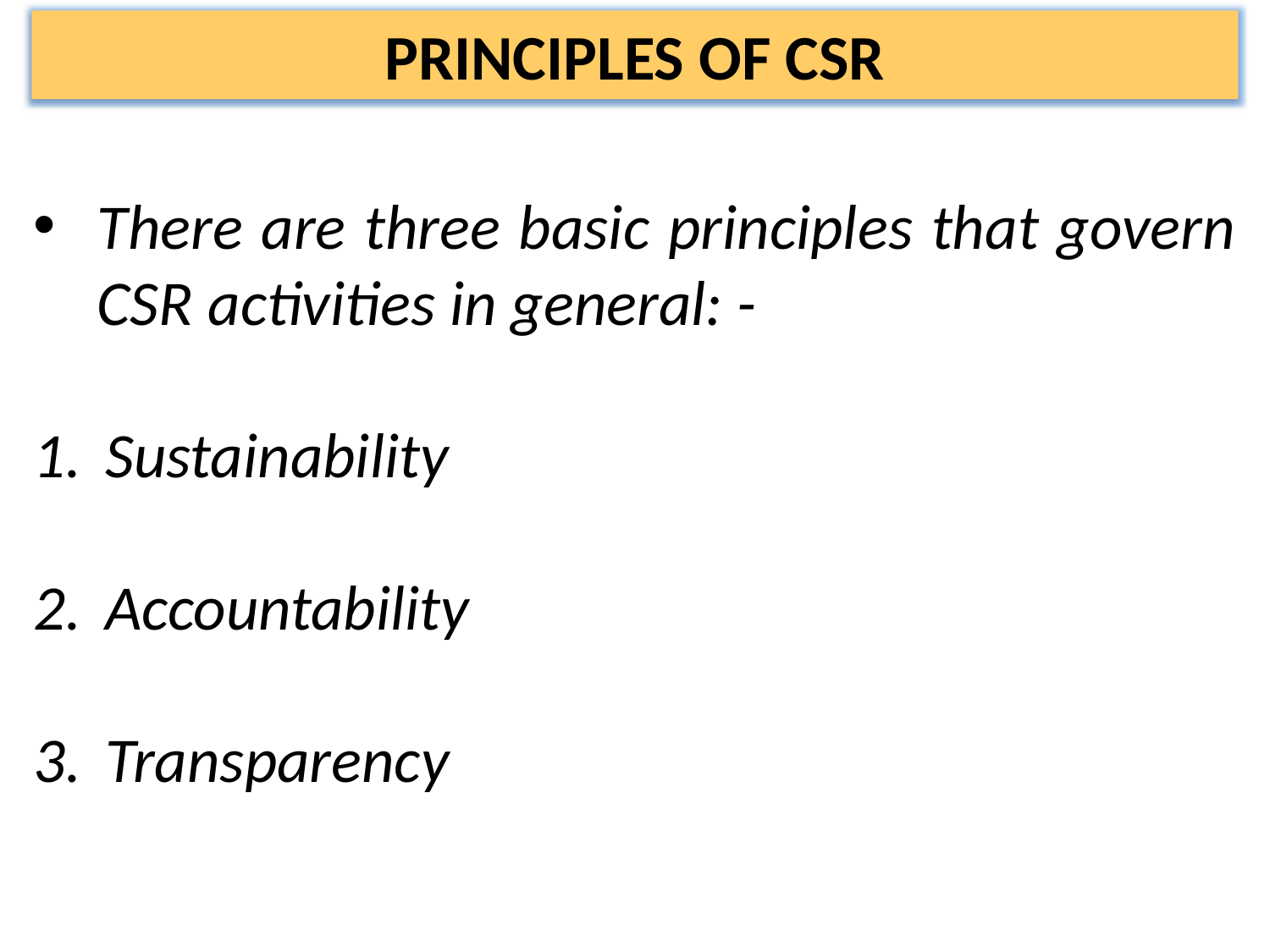

PRINCIPLES OF CSR
There are three basic principles that govern CSR activities in general: -

Sustainability

Accountability

Transparency